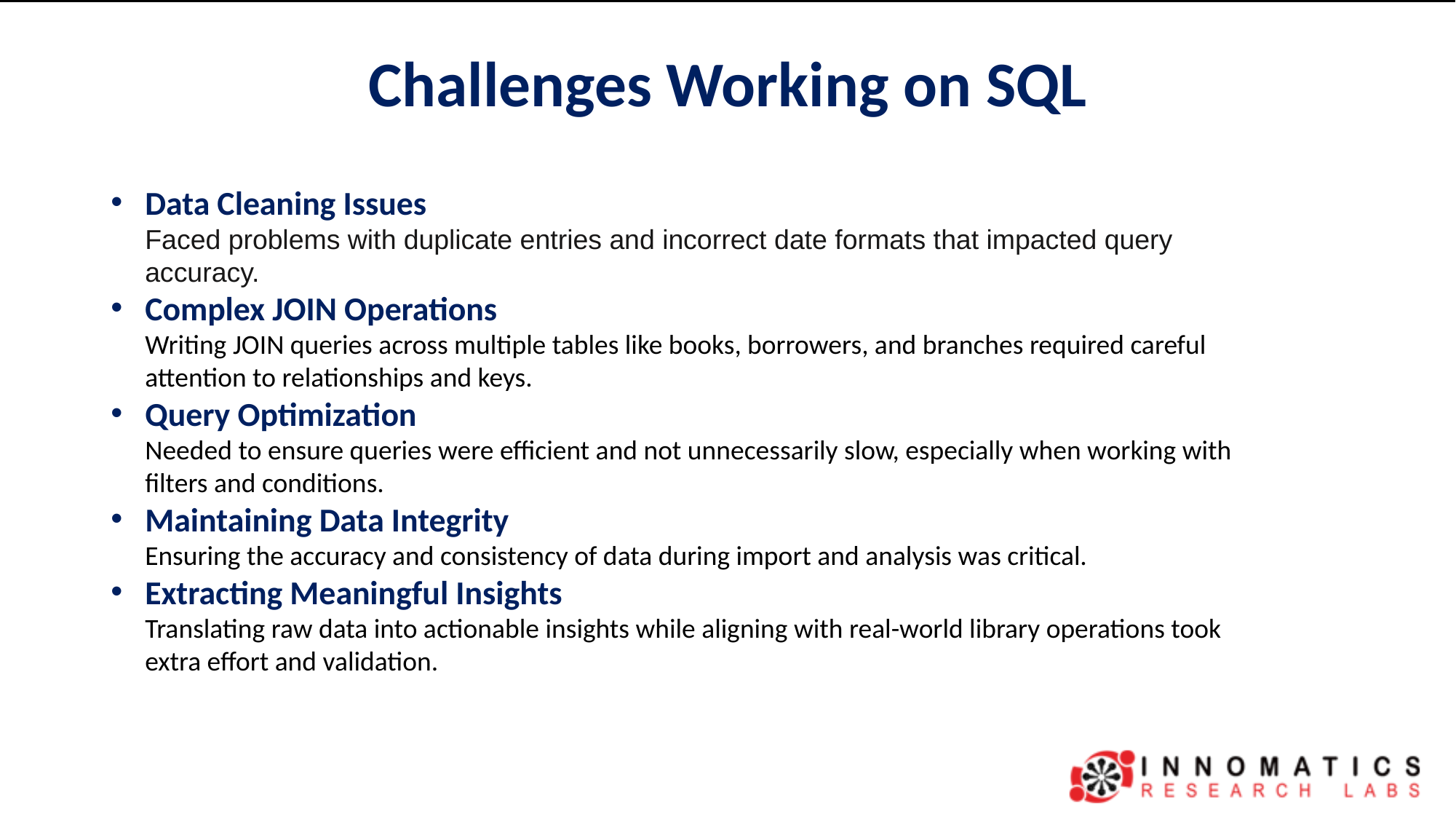

# Challenges Working on SQL
Data Cleaning Issues
Faced problems with duplicate entries and incorrect date formats that impacted query accuracy.
Complex JOIN Operations
Writing JOIN queries across multiple tables like books, borrowers, and branches required careful attention to relationships and keys.
Query Optimization
Needed to ensure queries were efficient and not unnecessarily slow, especially when working with filters and conditions.
Maintaining Data Integrity
Ensuring the accuracy and consistency of data during import and analysis was critical.
Extracting Meaningful Insights
Translating raw data into actionable insights while aligning with real-world library operations took extra effort and validation.